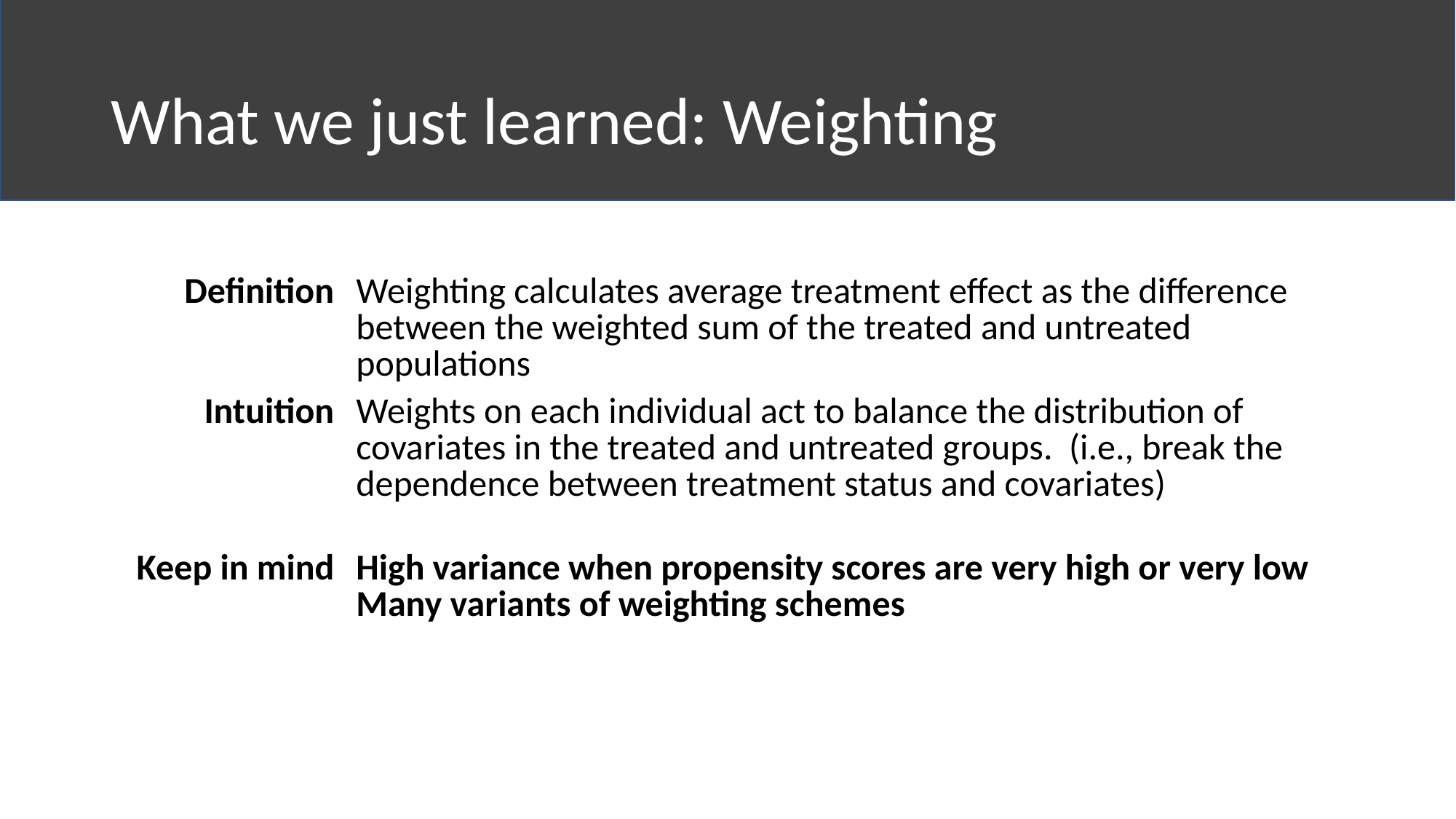

# What we just learned: Weighting
| Definition | Weighting calculates average treatment effect as the difference between the weighted sum of the treated and untreated populations |
| --- | --- |
| Intuition | Weights on each individual act to balance the distribution of covariates in the treated and untreated groups. (i.e., break the dependence between treatment status and covariates) |
| Keep in mind | High variance when propensity scores are very high or very low Many variants of weighting schemes |